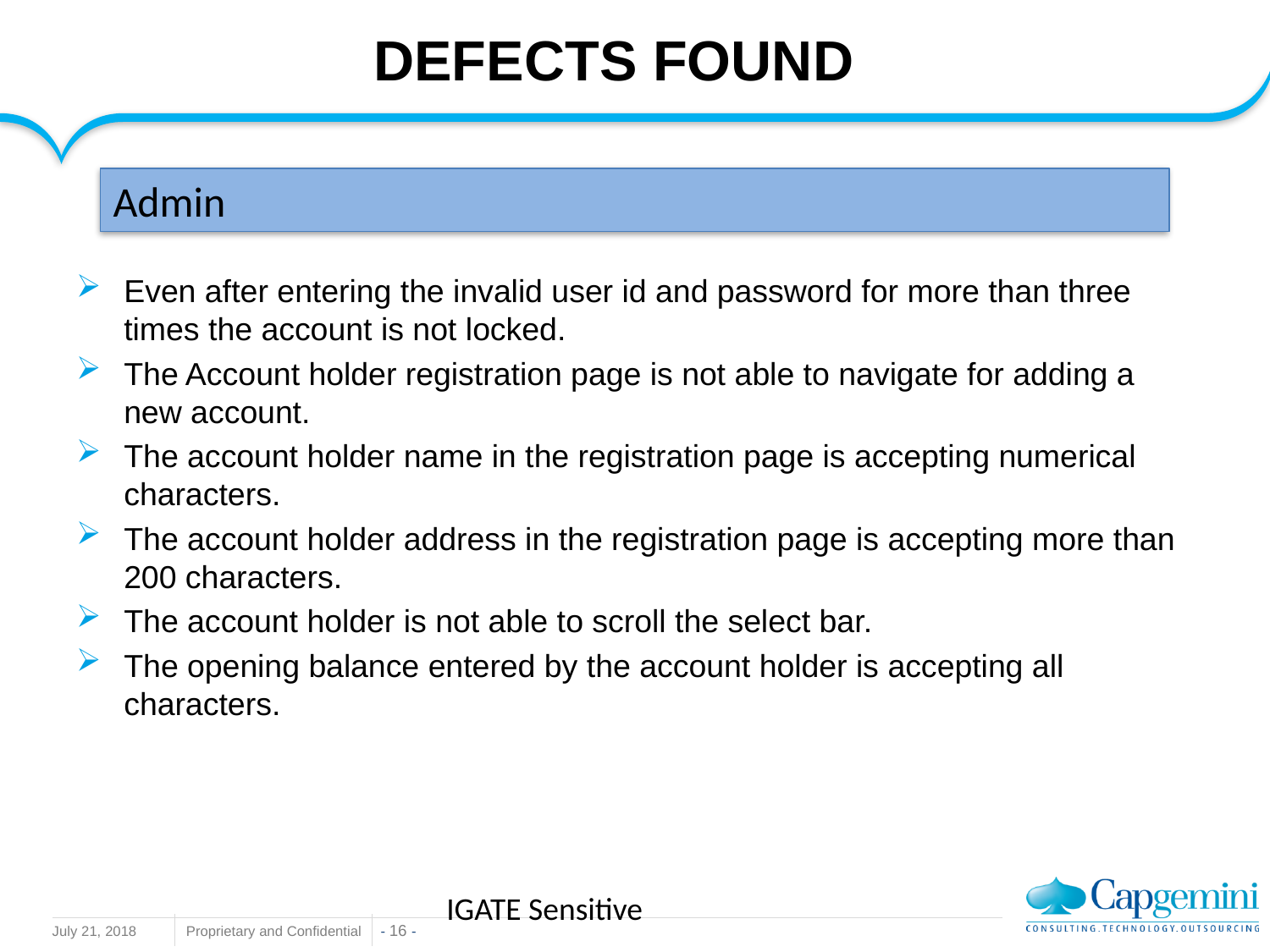

# DEFECTS FOUND
Admin
Even after entering the invalid user id and password for more than three times the account is not locked.
The Account holder registration page is not able to navigate for adding a new account.
The account holder name in the registration page is accepting numerical characters.
The account holder address in the registration page is accepting more than 200 characters.
The account holder is not able to scroll the select bar.
The opening balance entered by the account holder is accepting all characters.
IGATE Sensitive